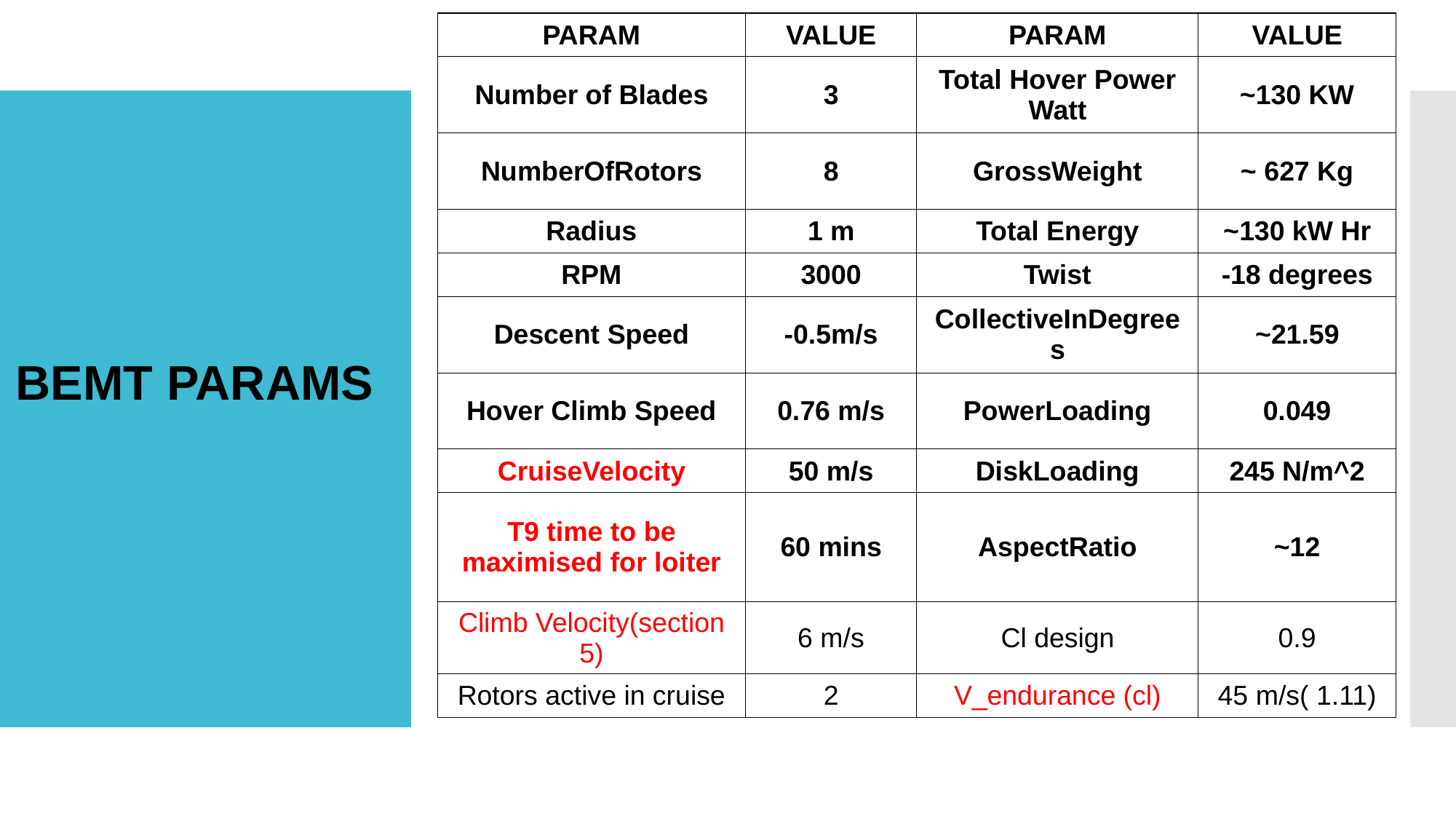

| PARAM | VALUE | PARAM | VALUE |
| --- | --- | --- | --- |
| Number of Blades | 3 | Total Hover Power Watt | ~130 KW |
| NumberOfRotors | 8 | GrossWeight | ~ 627 Kg |
| Radius | 1 m | Total Energy | ~130 kW Hr |
| RPM | 3000 | Twist | -18 degrees |
| Descent Speed | -0.5m/s | CollectiveInDegrees | ~21.59 |
| Hover Climb Speed | 0.76 m/s | PowerLoading | 0.049 |
| CruiseVelocity | 50 m/s | DiskLoading | 245 N/m^2 |
| T9 time to be maximised for loiter | 60 mins | AspectRatio | ~12 |
| Climb Velocity(section 5) | 6 m/s | Cl design | 0.9 |
| Rotors active in cruise | 2 | V\_endurance (cl) | 45 m/s( 1.11) |

BEMT PARAMS